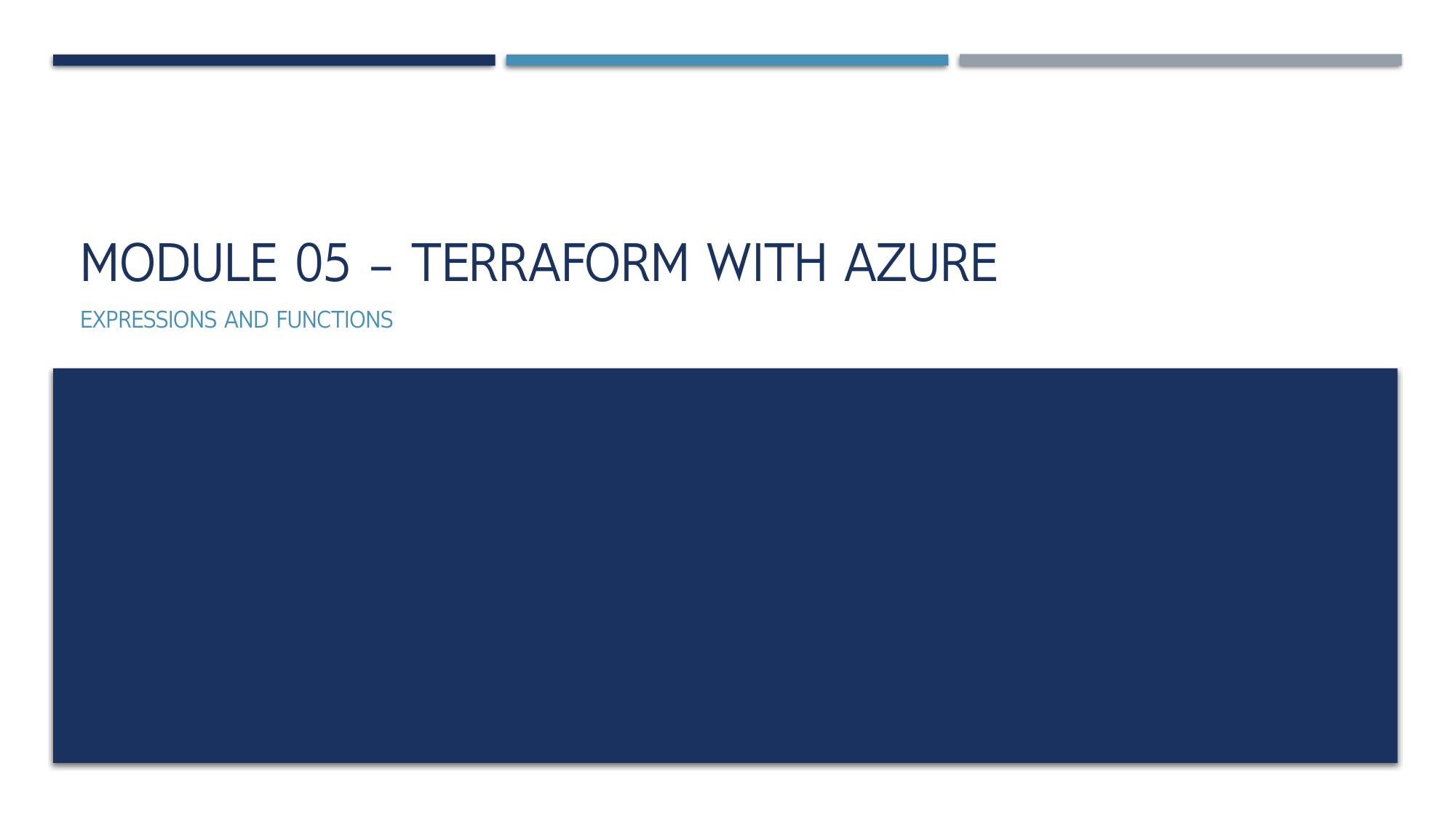

# Module 05 – Terraform with azure
Expressions and Functions